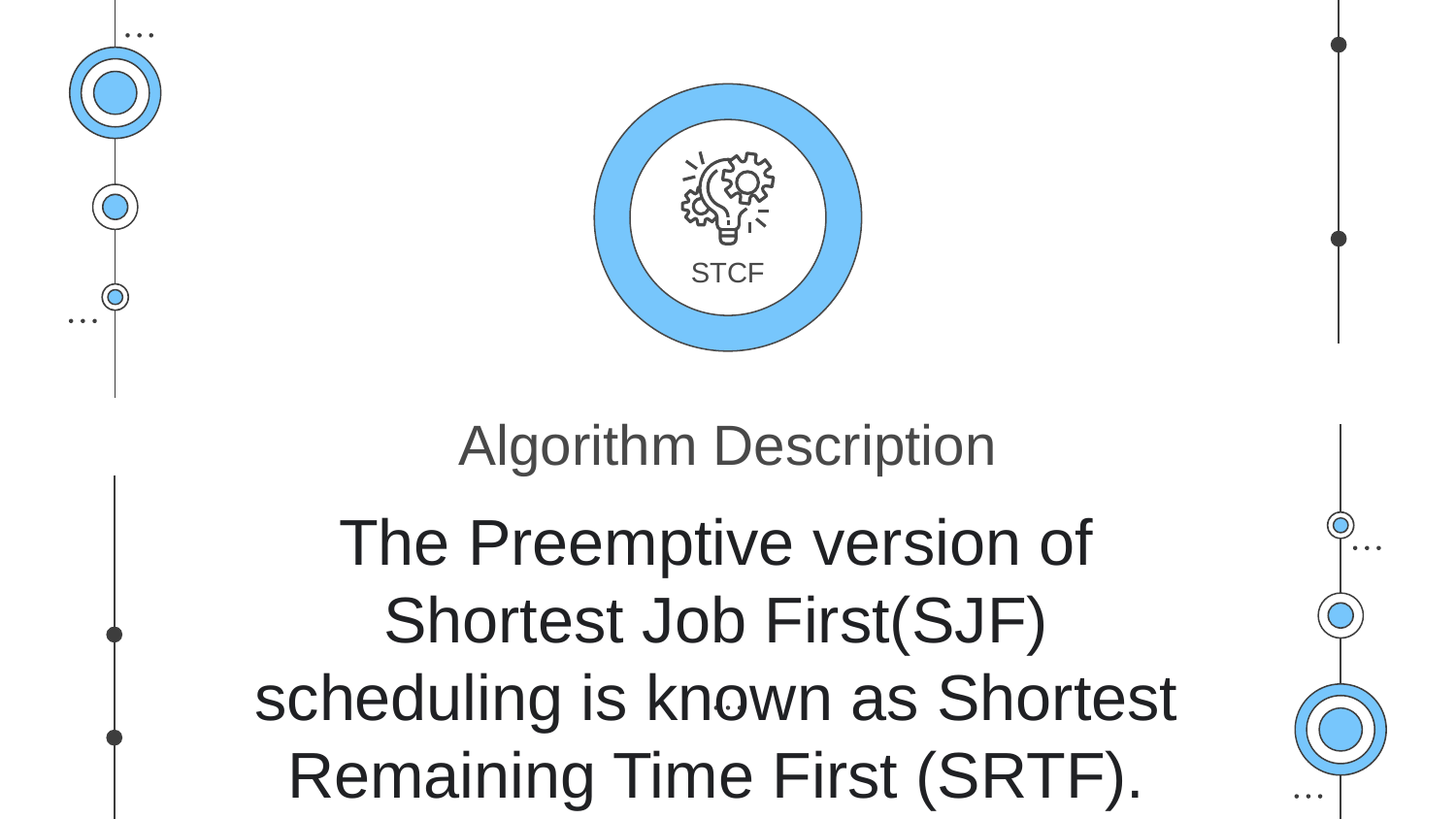

STCF
# Algorithm Description
The Preemptive version of Shortest Job First(SJF) scheduling is known as Shortest Remaining Time First (SRTF). With the help of the SRTF algorithm, the process having the smallest amount of time remaining until completion is selected first to execute